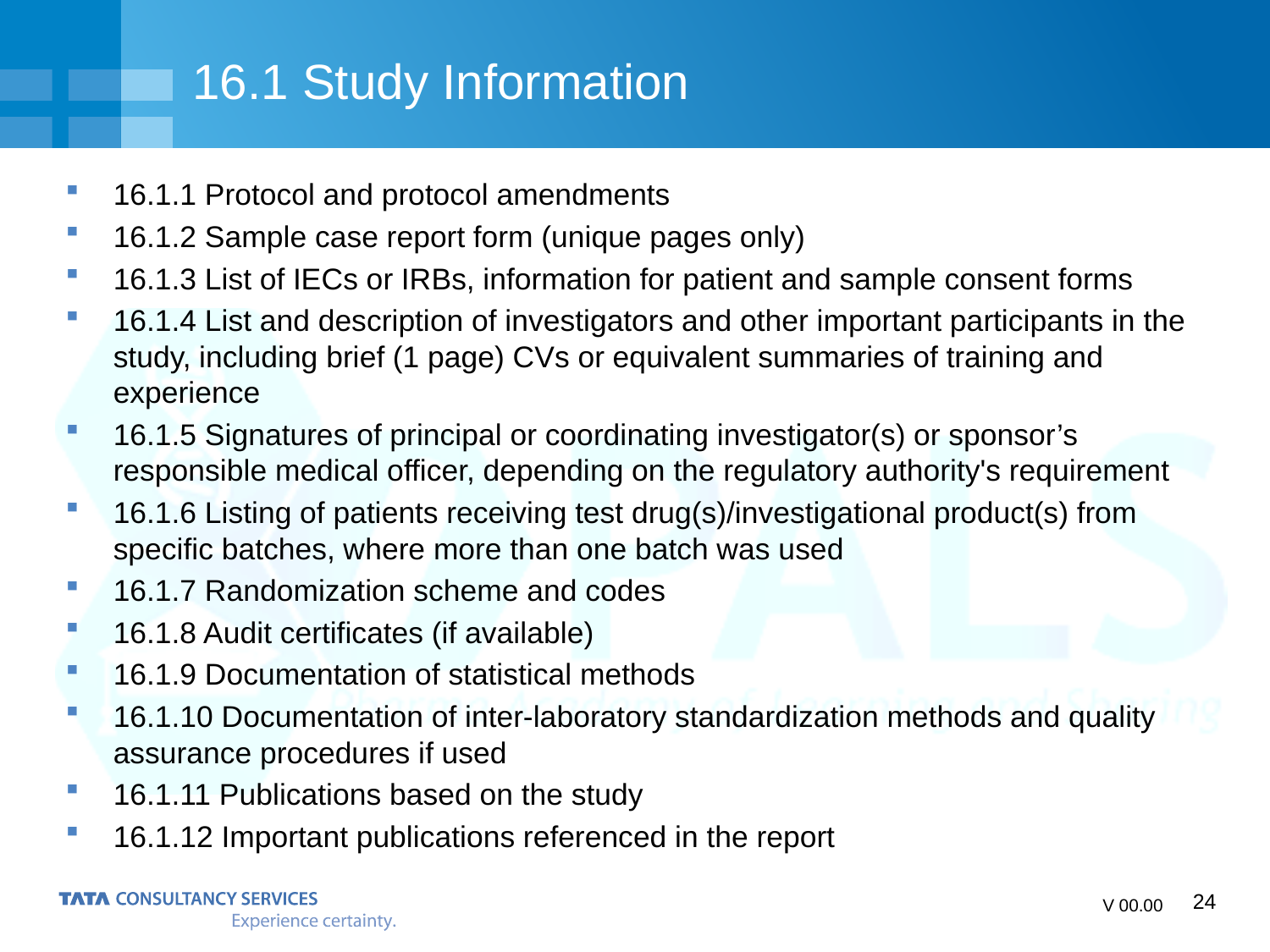

# 16.1 Study Information
16.1.1 Protocol and protocol amendments
16.1.2 Sample case report form (unique pages only)
16.1.3 List of IECs or IRBs, information for patient and sample consent forms
16.1.4 List and description of investigators and other important participants in the study, including brief (1 page) CVs or equivalent summaries of training and experience
16.1.5 Signatures of principal or coordinating investigator(s) or sponsor’s responsible medical officer, depending on the regulatory authority's requirement
16.1.6 Listing of patients receiving test drug(s)/investigational product(s) from specific batches, where more than one batch was used
16.1.7 Randomization scheme and codes
16.1.8 Audit certificates (if available)
16.1.9 Documentation of statistical methods
16.1.10 Documentation of inter-laboratory standardization methods and quality assurance procedures if used
16.1.11 Publications based on the study
16.1.12 Important publications referenced in the report